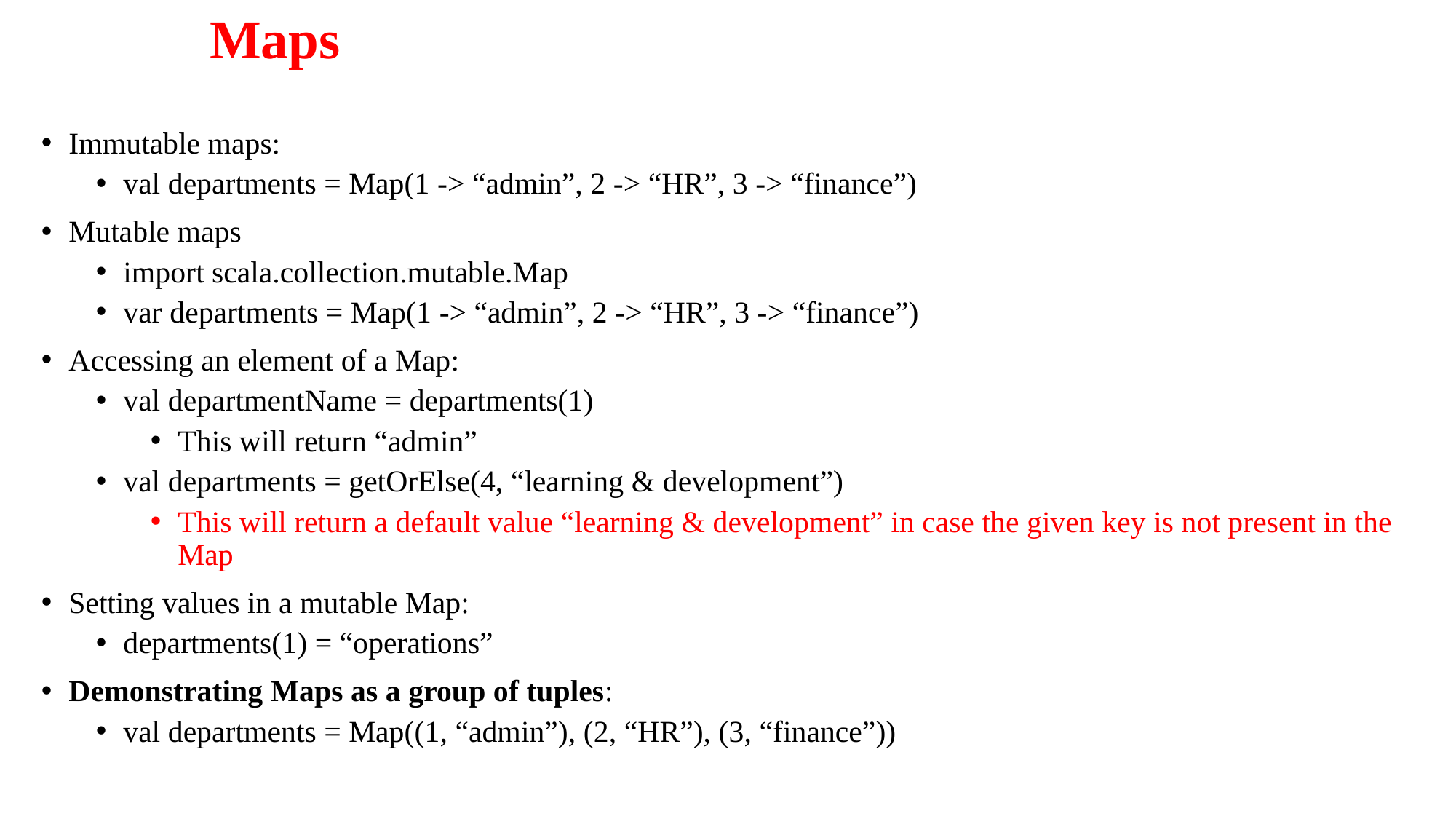

# Maps
Immutable maps:
val departments = Map(1 -> “admin”, 2 -> “HR”, 3 -> “finance”)
Mutable maps
import scala.collection.mutable.Map
var departments = Map(1 -> “admin”, 2 -> “HR”, 3 -> “finance”)
Accessing an element of a Map:
val departmentName = departments(1)
This will return “admin”
val departments = getOrElse(4, “learning & development”)
This will return a default value “learning & development” in case the given key is not present in the Map
Setting values in a mutable Map:
departments(1) = “operations”
Demonstrating Maps as a group of tuples:
val departments = Map((1, “admin”), (2, “HR”), (3, “finance”))